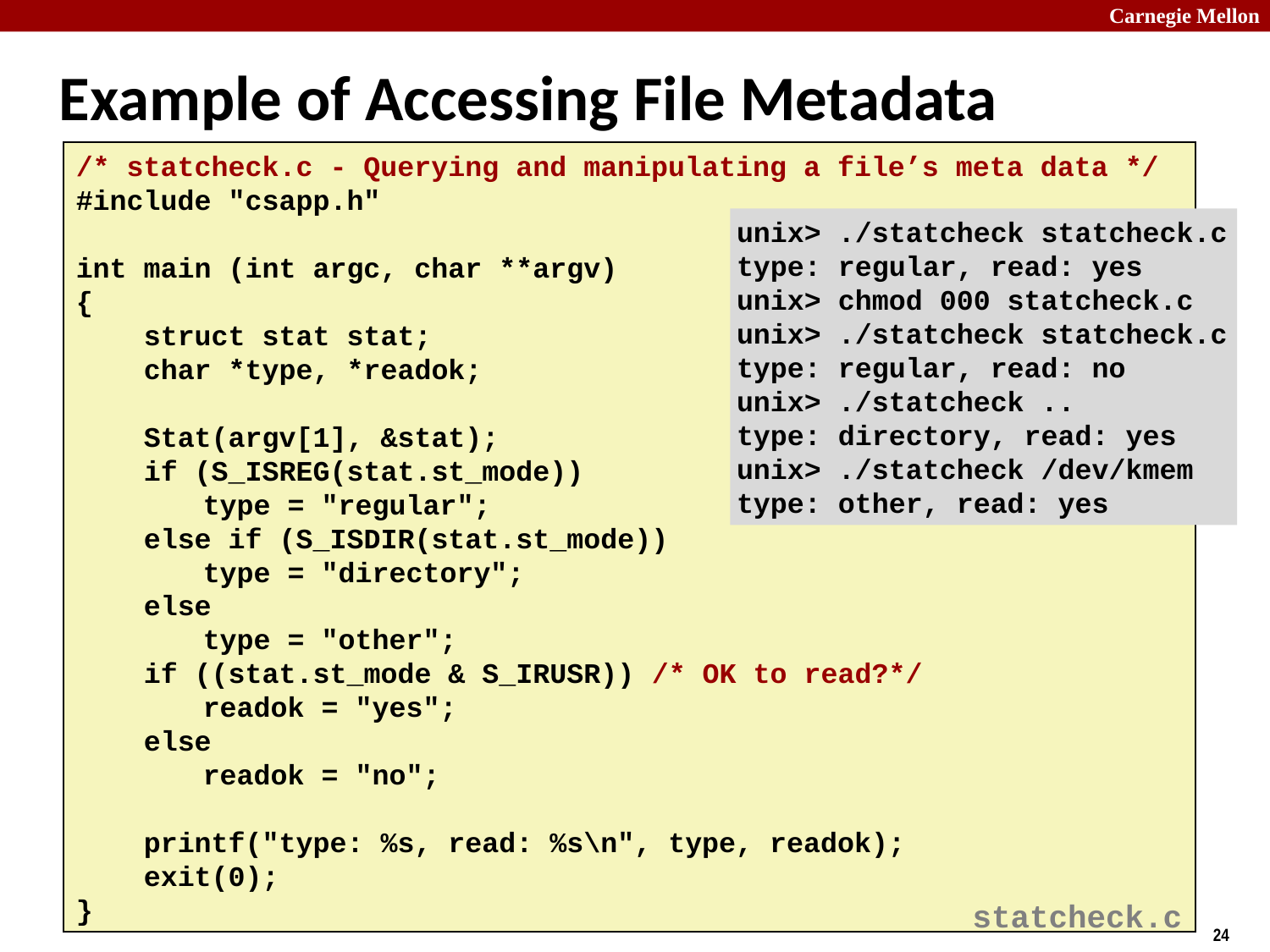

# Example of Accessing File Metadata
/* statcheck.c - Querying and manipulating a file’s meta data */
#include "csapp.h"

int main (int argc, char **argv)
{
    struct stat stat;
    char *type, *readok;

    Stat(argv[1], &stat);
    if (S_ISREG(stat.st_mode))
	type = "regular";
    else if (S_ISDIR(stat.st_mode))
	type = "directory";
    else
	type = "other";
    if ((stat.st_mode & S_IRUSR)) /* OK to read?*/
	readok = "yes";
    else
	readok = "no";

    printf("type: %s, read: %s\n", type, readok);
    exit(0);
}
unix> ./statcheck statcheck.c
type: regular, read: yes
unix> chmod 000 statcheck.c
unix> ./statcheck statcheck.c
type: regular, read: no
unix> ./statcheck ..
type: directory, read: yes
unix> ./statcheck /dev/kmem
type: other, read: yes
statcheck.c